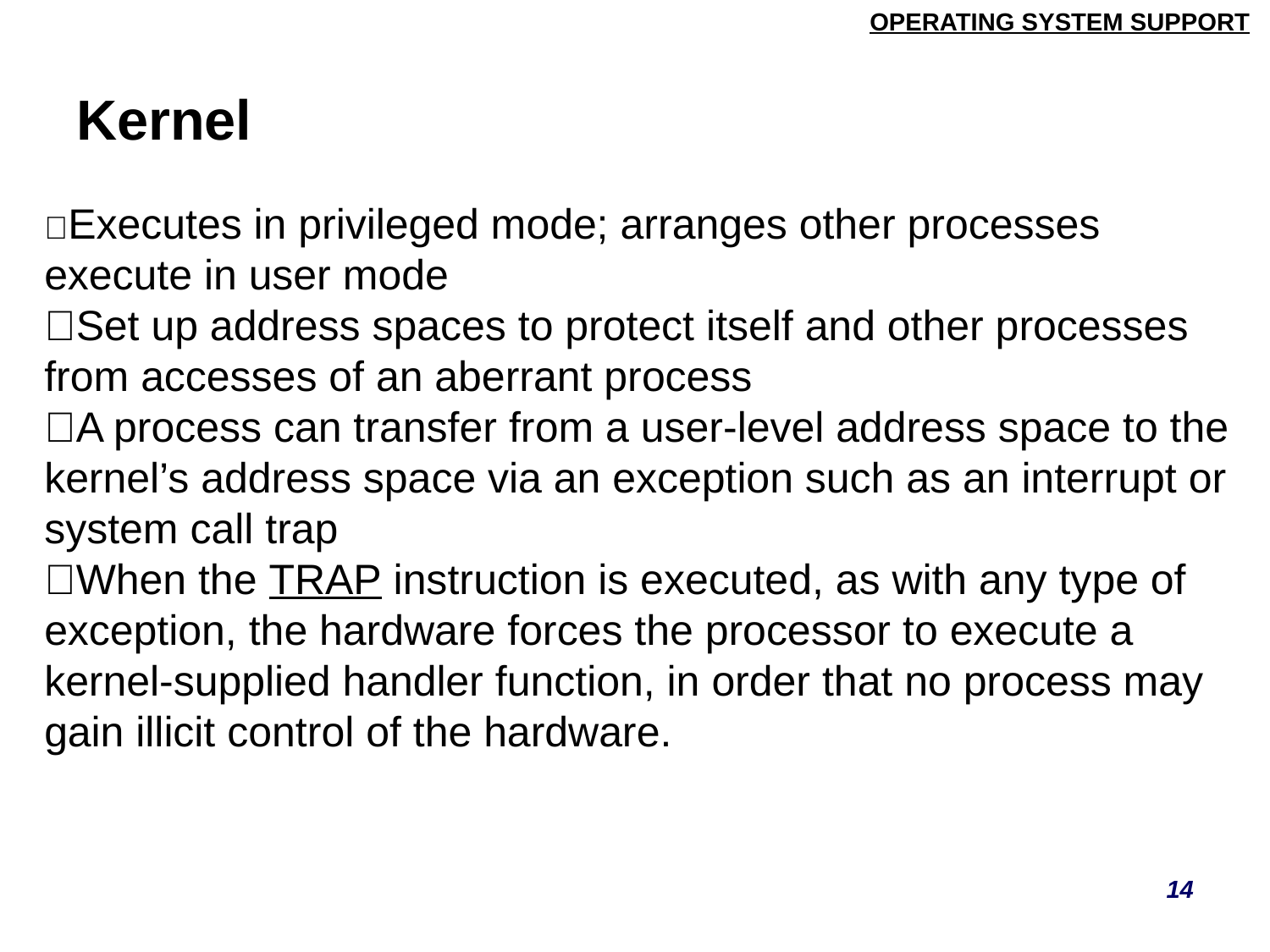

# Kernel
􀁡Executes in privileged mode; arranges other processes execute in user mode
􀁡Set up address spaces to protect itself and other processes from accesses of an aberrant process
􀁡A process can transfer from a user-level address space to the kernel’s address space via an exception such as an interrupt or system call trap
􀁠When the TRAP instruction is executed, as with any type of exception, the hardware forces the processor to execute a kernel-supplied handler function, in order that no process may
gain illicit control of the hardware.
14